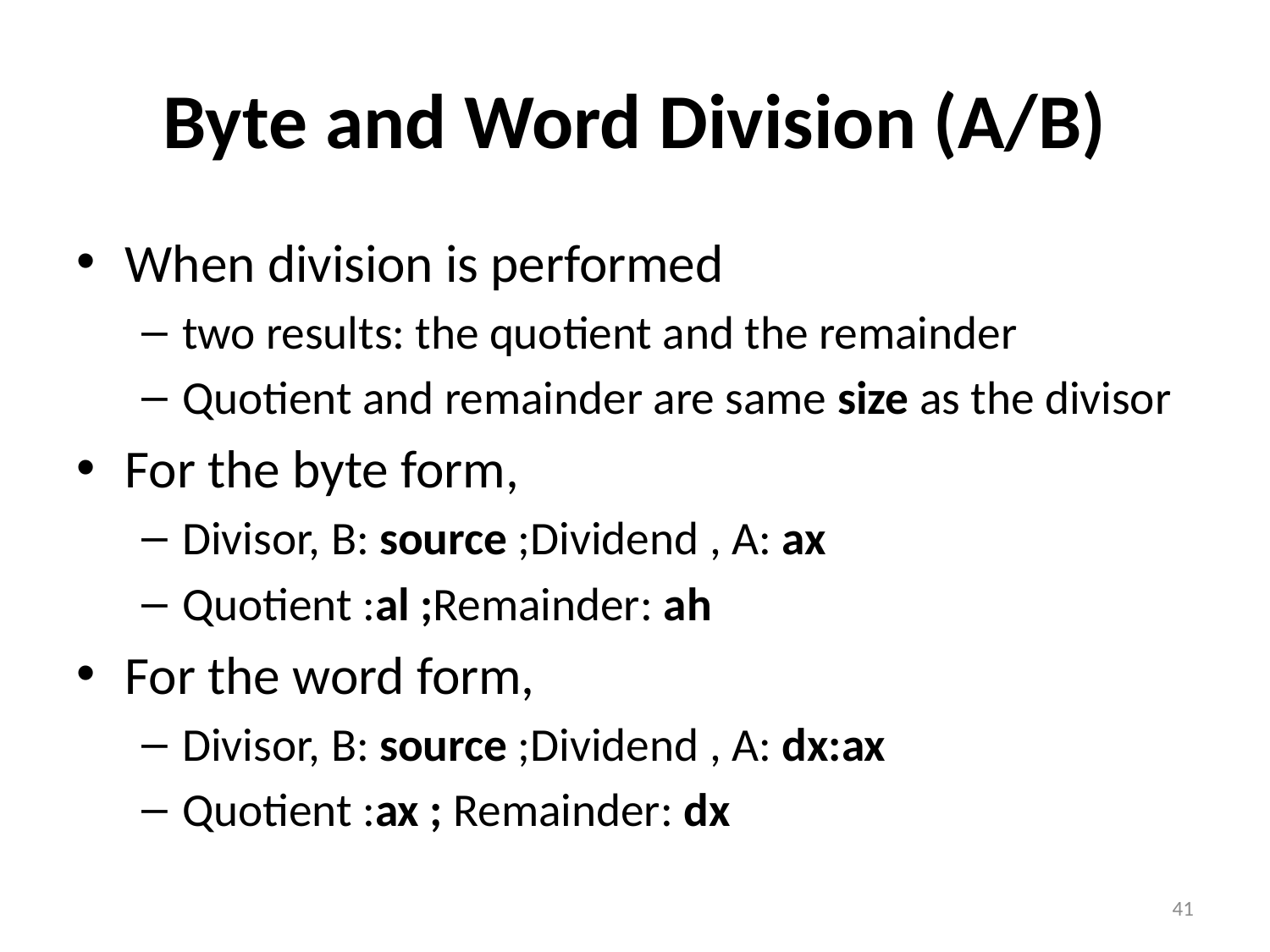

# Byte and Word Division (A/B)
When division is performed
two results: the quotient and the remainder
Quotient and remainder are same size as the divisor
For the byte form,
Divisor, B: source ;Dividend , A: ax
Quotient :al ;Remainder: ah
For the word form,
Divisor, B: source ;Dividend , A: dx:ax
Quotient :ax ; Remainder: dx
41